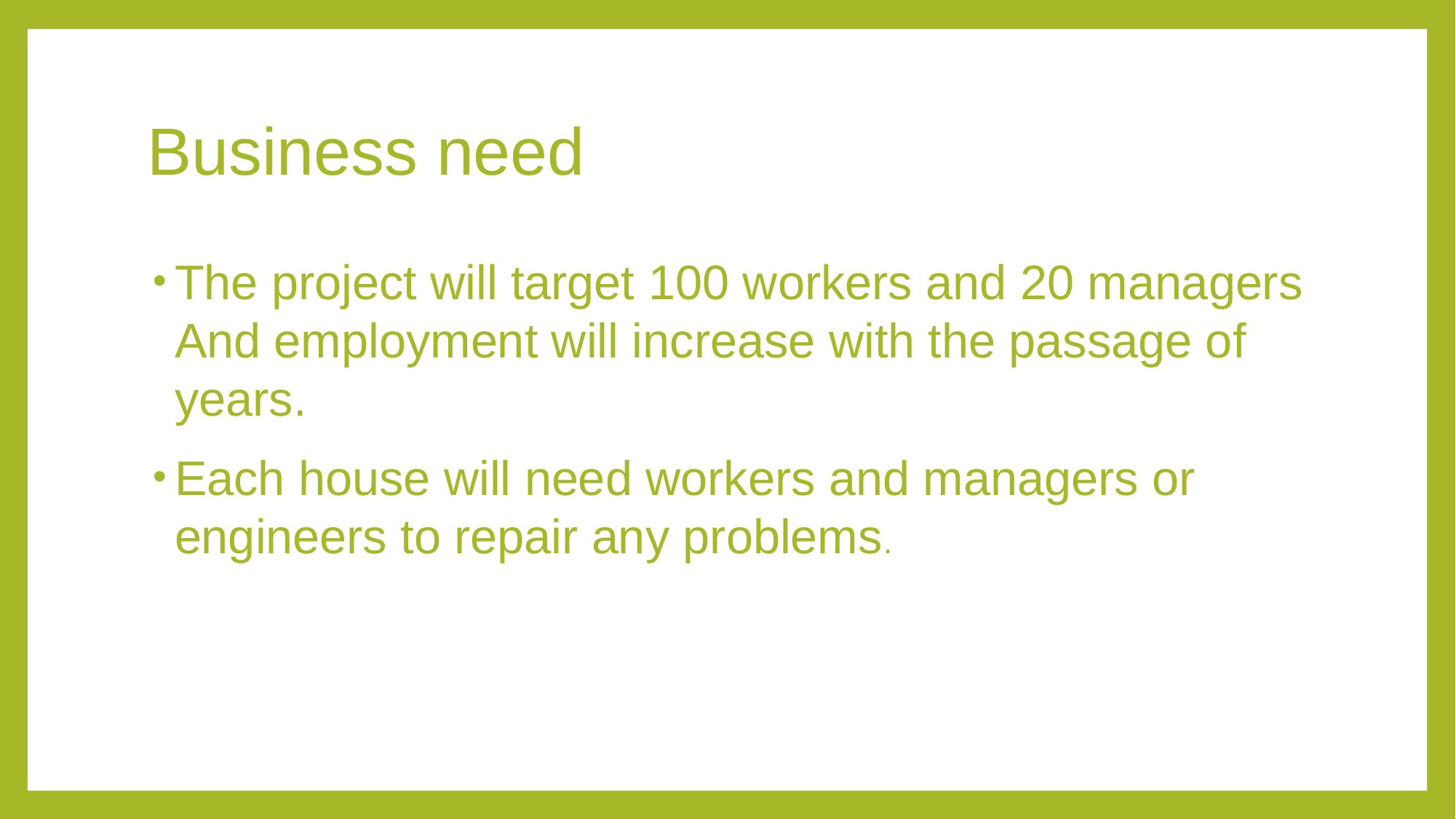

# Business need
The project will target 100 workers and 20 managers And employment will increase with the passage of years.
Each house will need workers and managers or engineers to repair any problems.